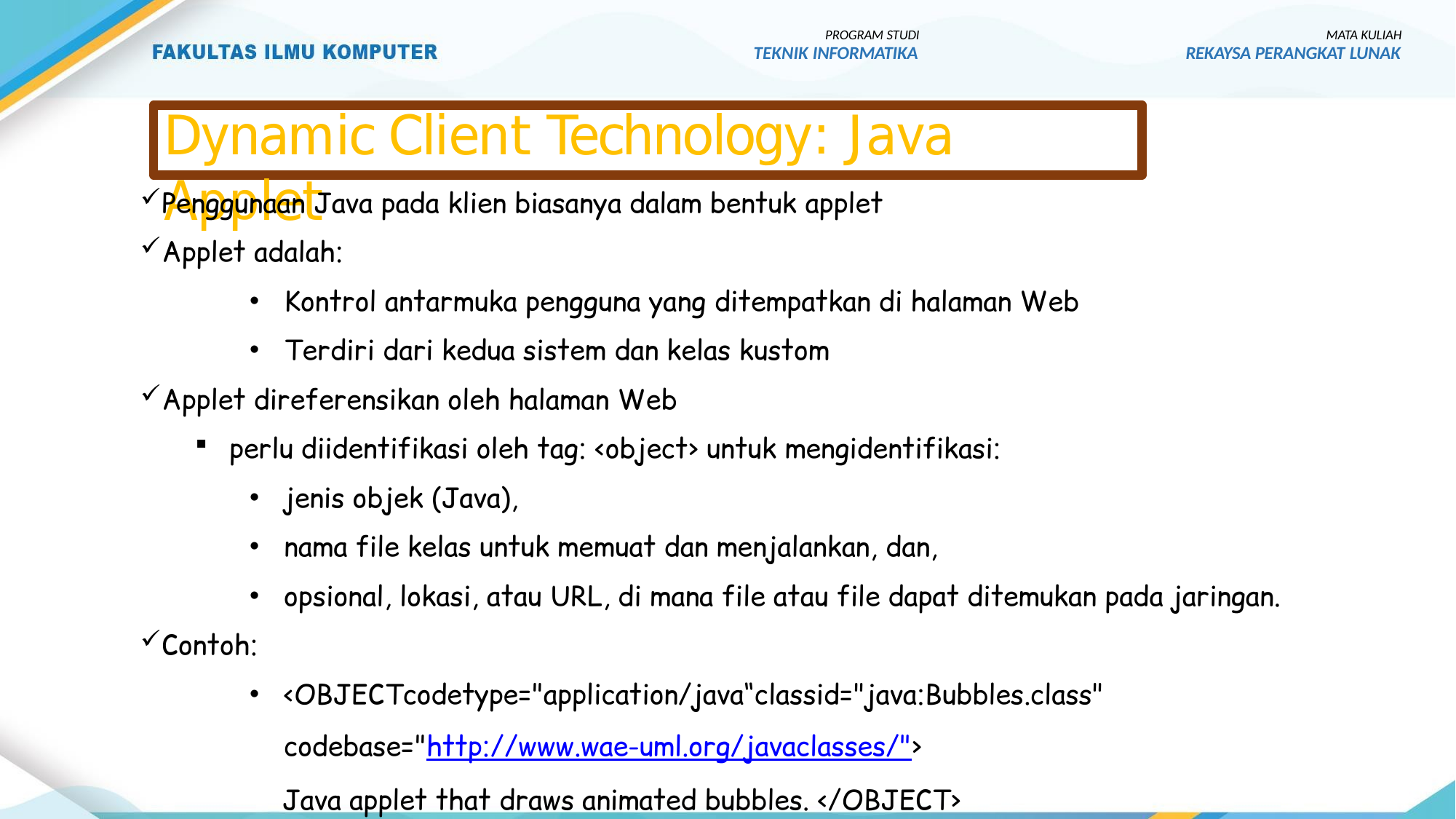

PROGRAM STUDI
TEKNIK INFORMATIKA
MATA KULIAH
REKAYSA PERANGKAT LUNAK
Dynamic Client Technology: Java Applet

Penggunaan Java pada klien biasanya dalam bentuk applet
Applet adalah:
Kontrol antarmuka pengguna yang ditempatkan di halaman Web
Terdiri dari kedua sistem dan kelas kustom
Applet direferensikan oleh halaman Web
perlu diidentifikasi oleh tag: <object> untuk mengidentifikasi:
jenis objek (Java),
nama file kelas untuk memuat dan menjalankan, dan,
opsional, lokasi, atau URL, di mana file atau file dapat ditemukan pada jaringan.
Contoh:
<OBJECTcodetype="application/java“classid="java:Bubbles.class"
codebase="http://www.wae-uml.org/javaclasses/">  Java applet that draws animated bubbles. </OBJECT>